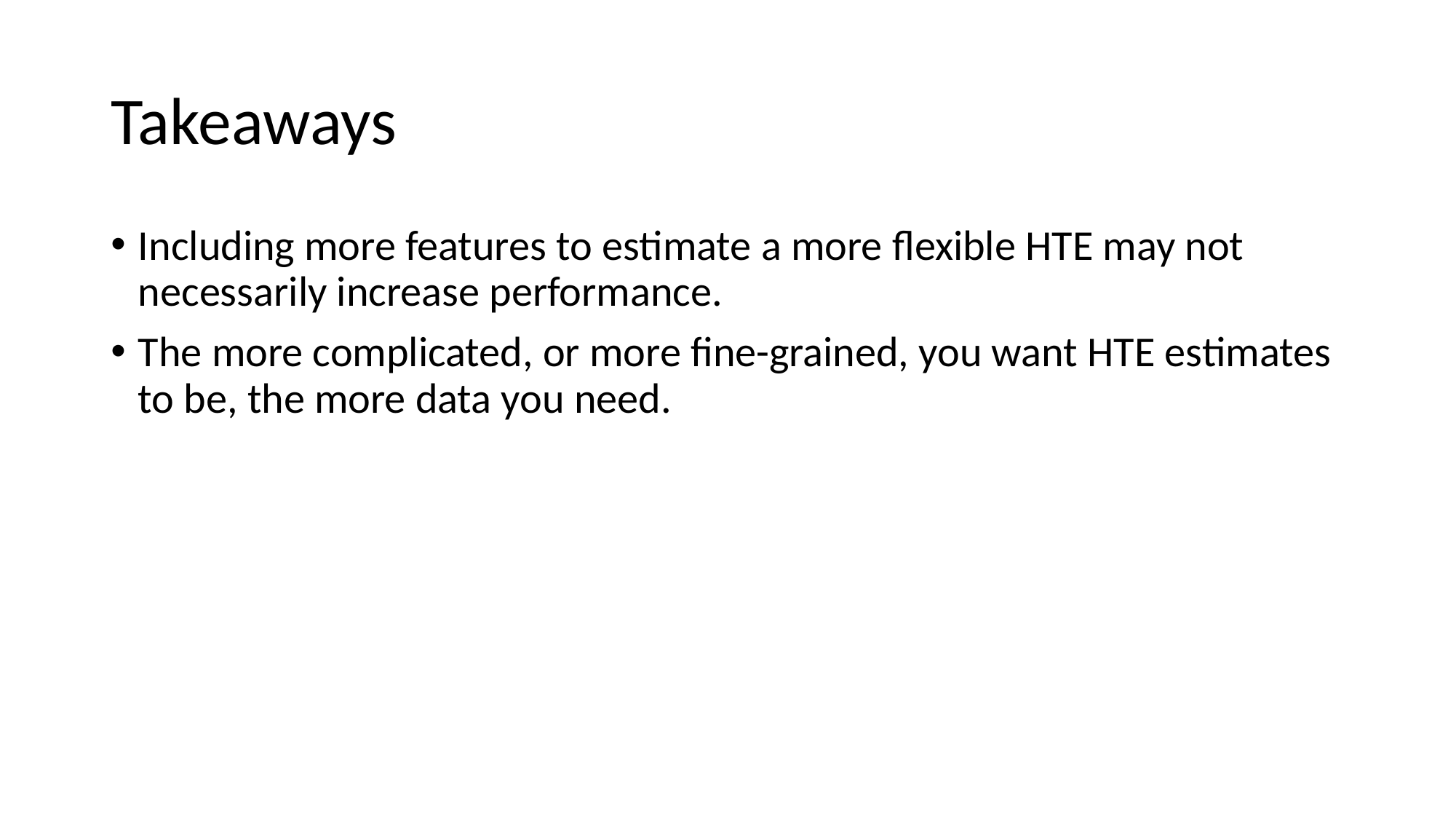

# Takeaways
Including more features to estimate a more flexible HTE may not necessarily increase performance.
The more complicated, or more fine-grained, you want HTE estimates to be, the more data you need.